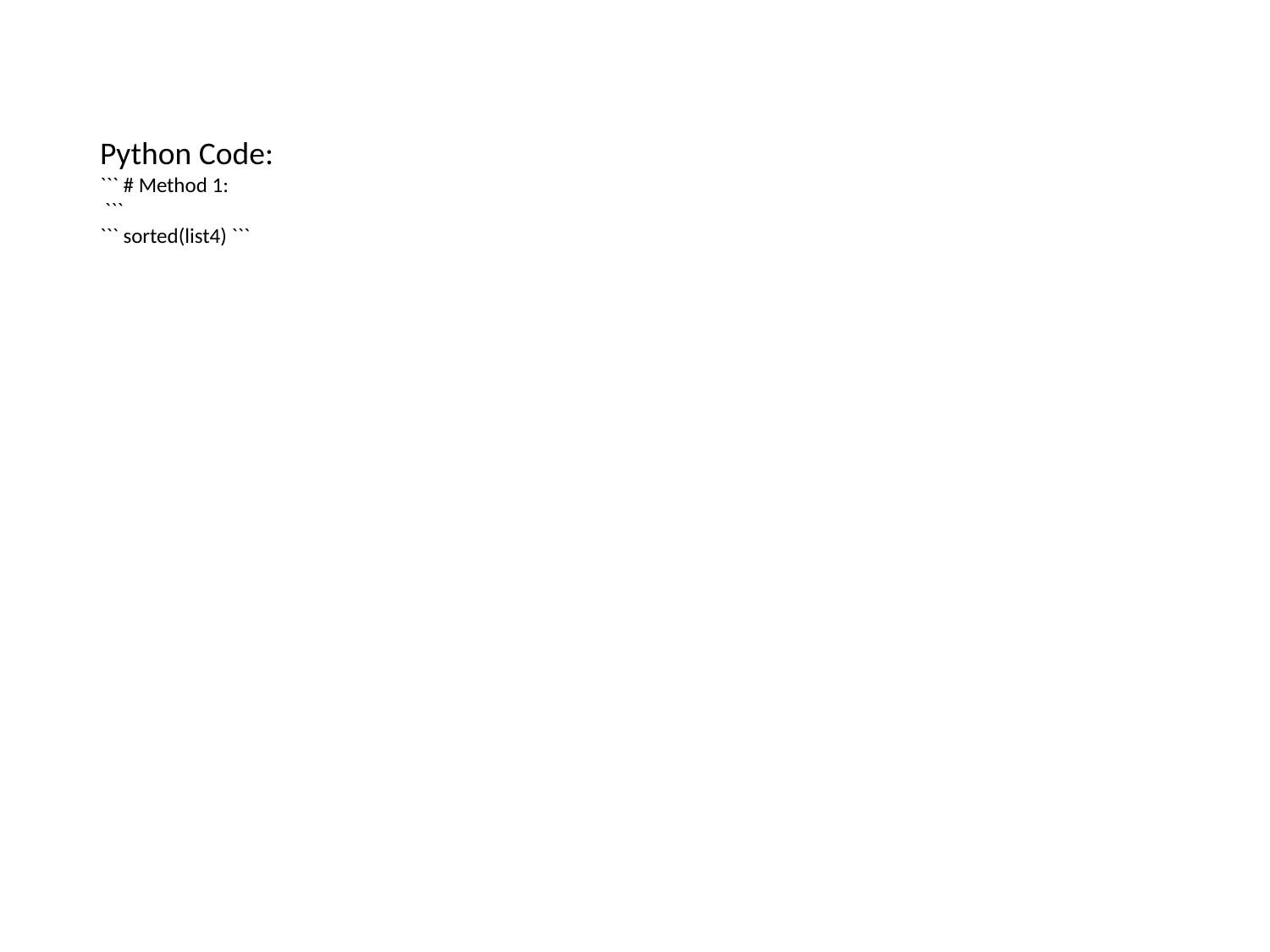

Python Code:
``` # Method 1:
 ```
``` sorted(list4) ```